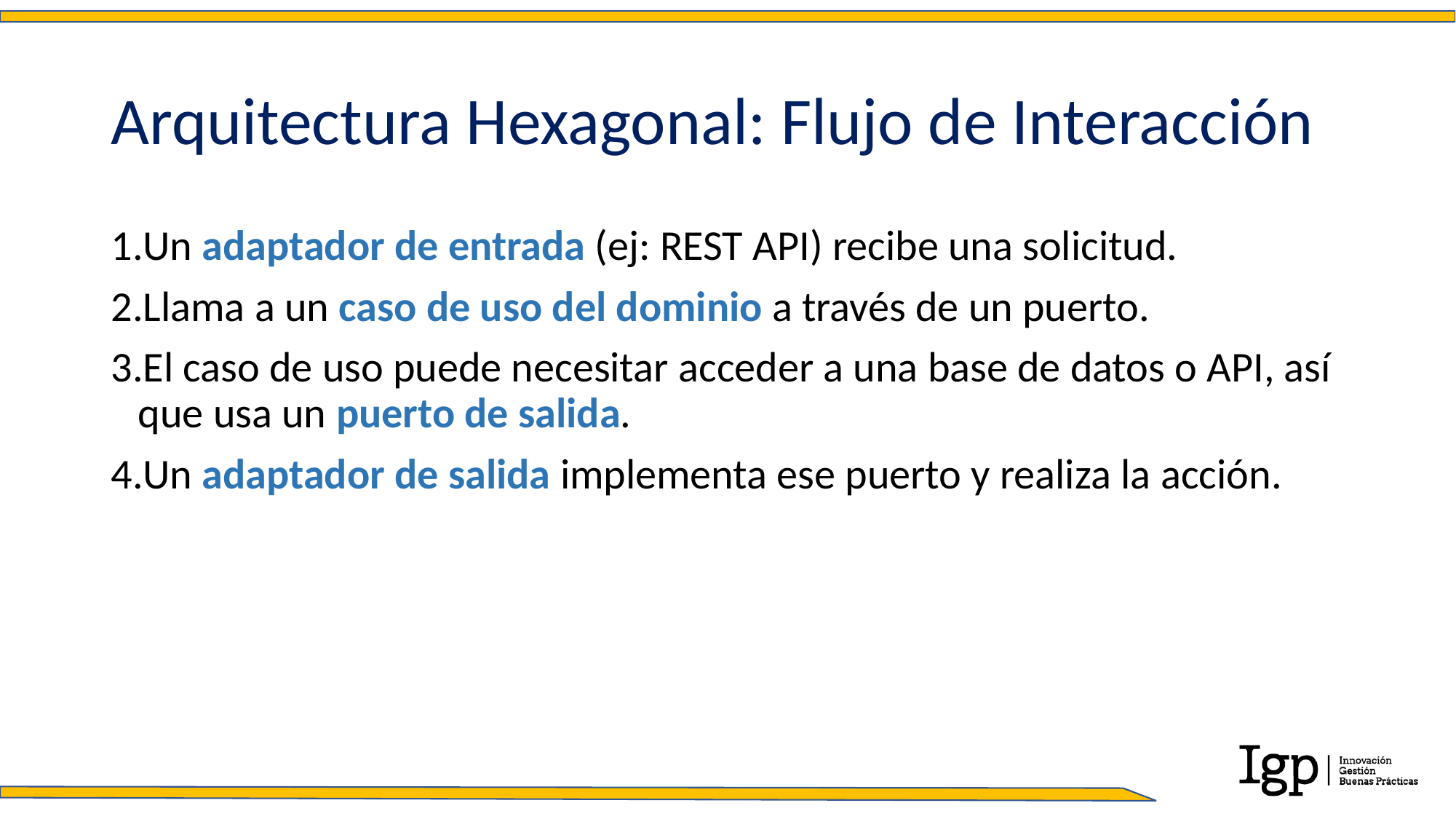

# Arquitectura Hexagonal: Flujo de Interacción
Un adaptador de entrada (ej: REST API) recibe una solicitud.
Llama a un caso de uso del dominio a través de un puerto.
El caso de uso puede necesitar acceder a una base de datos o API, así que usa un puerto de salida.
Un adaptador de salida implementa ese puerto y realiza la acción.